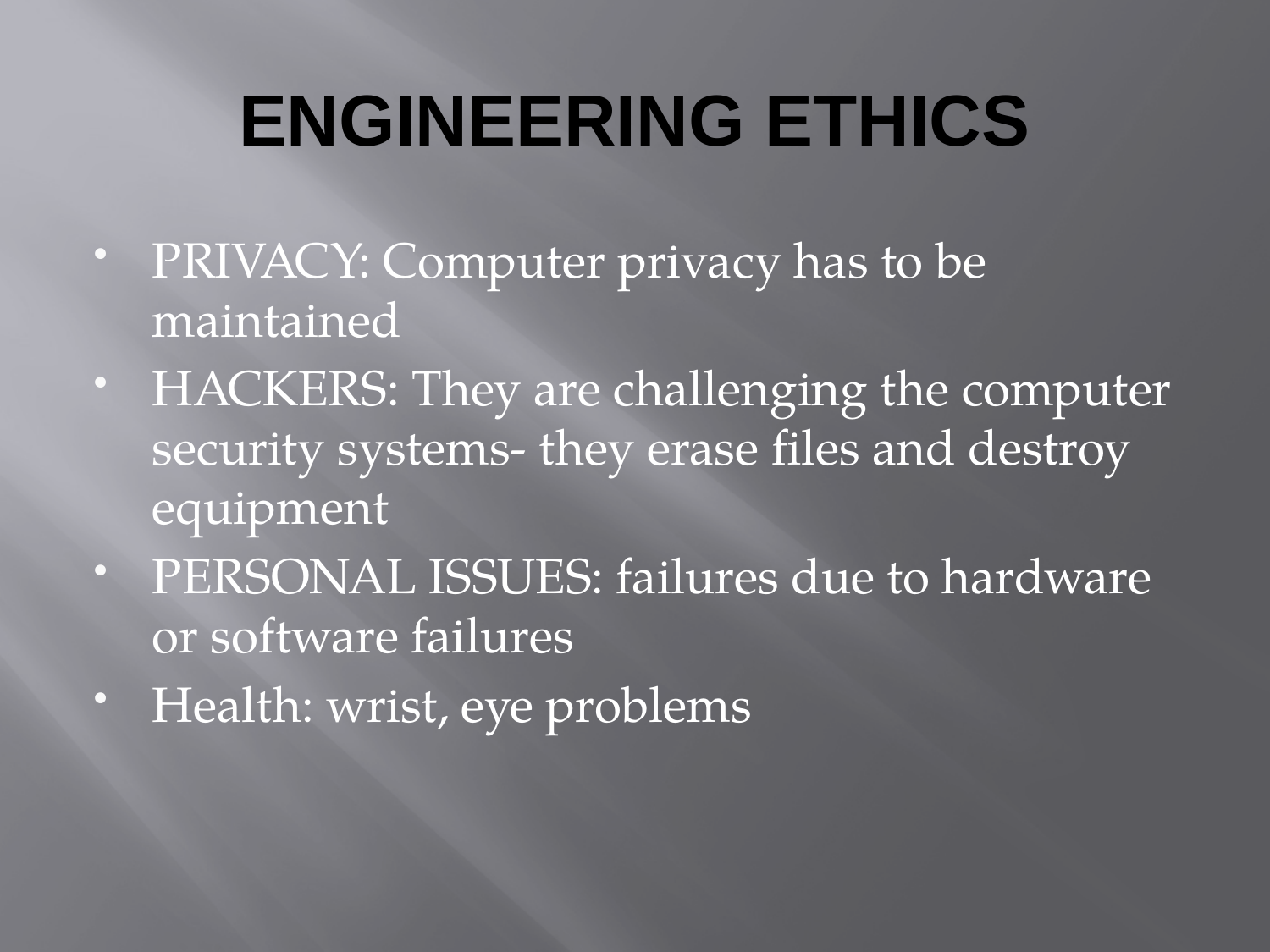

# ENGINEERING ETHICS
PRIVACY: Computer privacy has to be maintained
HACKERS: They are challenging the computer security systems- they erase files and destroy equipment
PERSONAL ISSUES: failures due to hardware or software failures
Health: wrist, eye problems